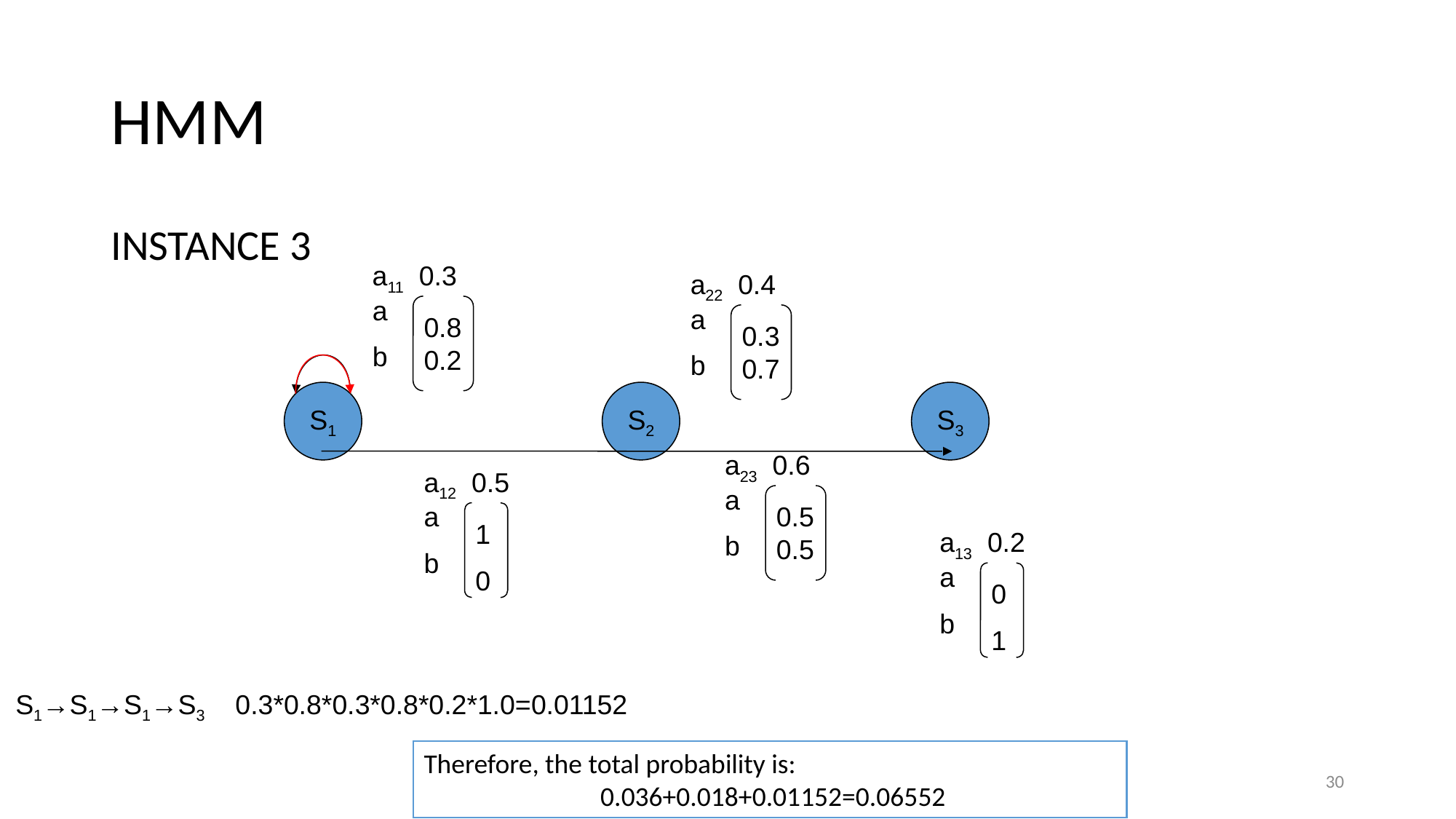

# HMM
INSTANCE 3

a11  0.3
a
b

0.80.2
a22  0.4
a
b

0.30.7
S1
S2
S3
a23  0.6
a
b

0.50.5
a12  0.5
a
b

1
0
a13  0.2
a
b

0
1
S1→S1→S1→S3    0.3*0.8*0.3*0.8*0.2*1.0=0.01152
Therefore, the total probability is:
 0.036+0.018+0.01152=0.06552
30